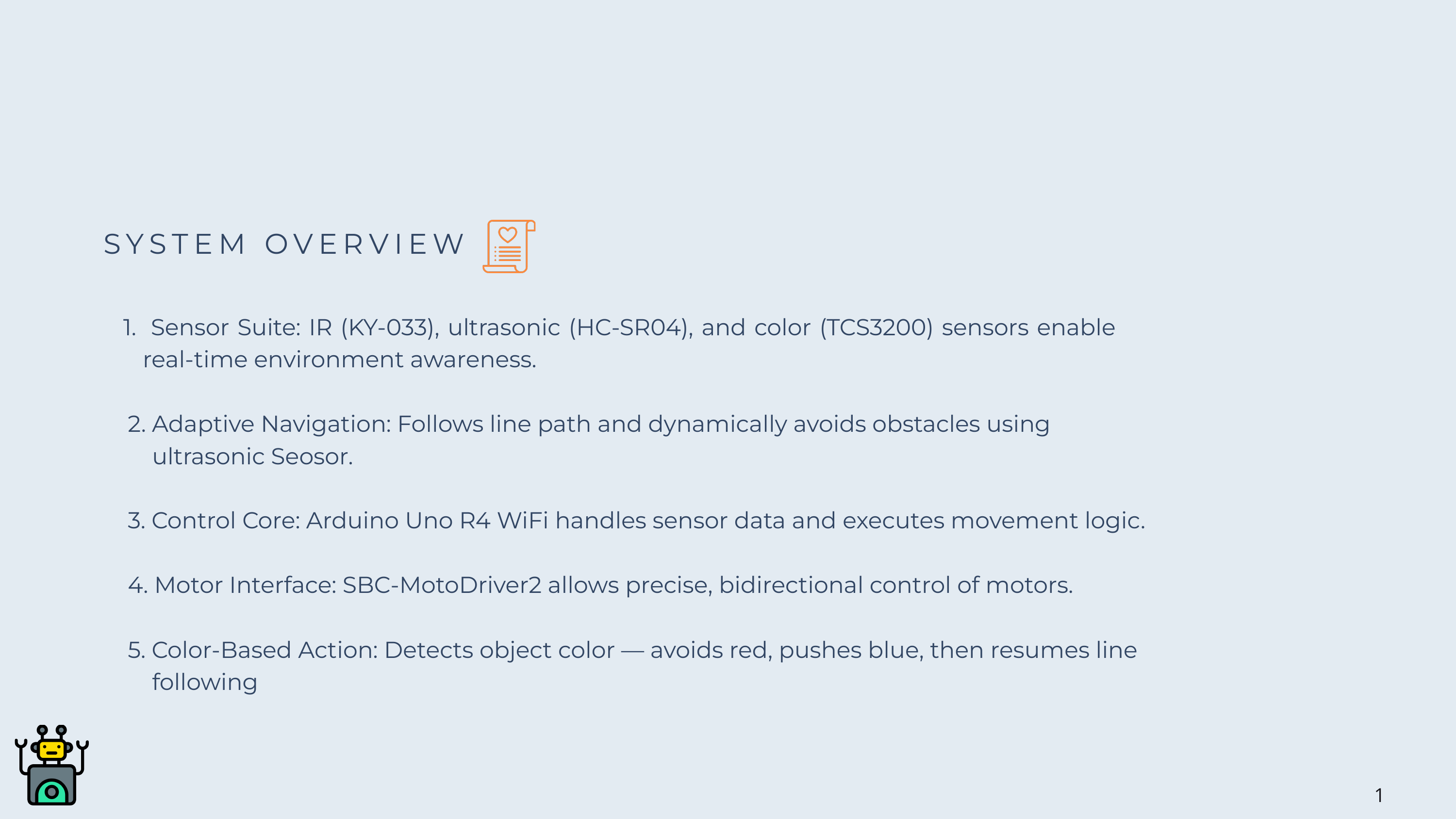

SYSTEM OVERVIEW

 Sensor Suite: IR (KY-033), ultrasonic (HC-SR04), and color (TCS3200) sensors enable      real-time environment awareness.

    2. Adaptive Navigation: Follows line path and dynamically avoids obstacles using
        ultrasonic Seosor.

    3. Control Core: Arduino Uno R4 WiFi handles sensor data and executes movement logic.

    4. Motor Interface: SBC-MotoDriver2 allows precise, bidirectional control of motors.

    5. Color-Based Action: Detects object color — avoids red, pushes blue, then resumes line
        following

1